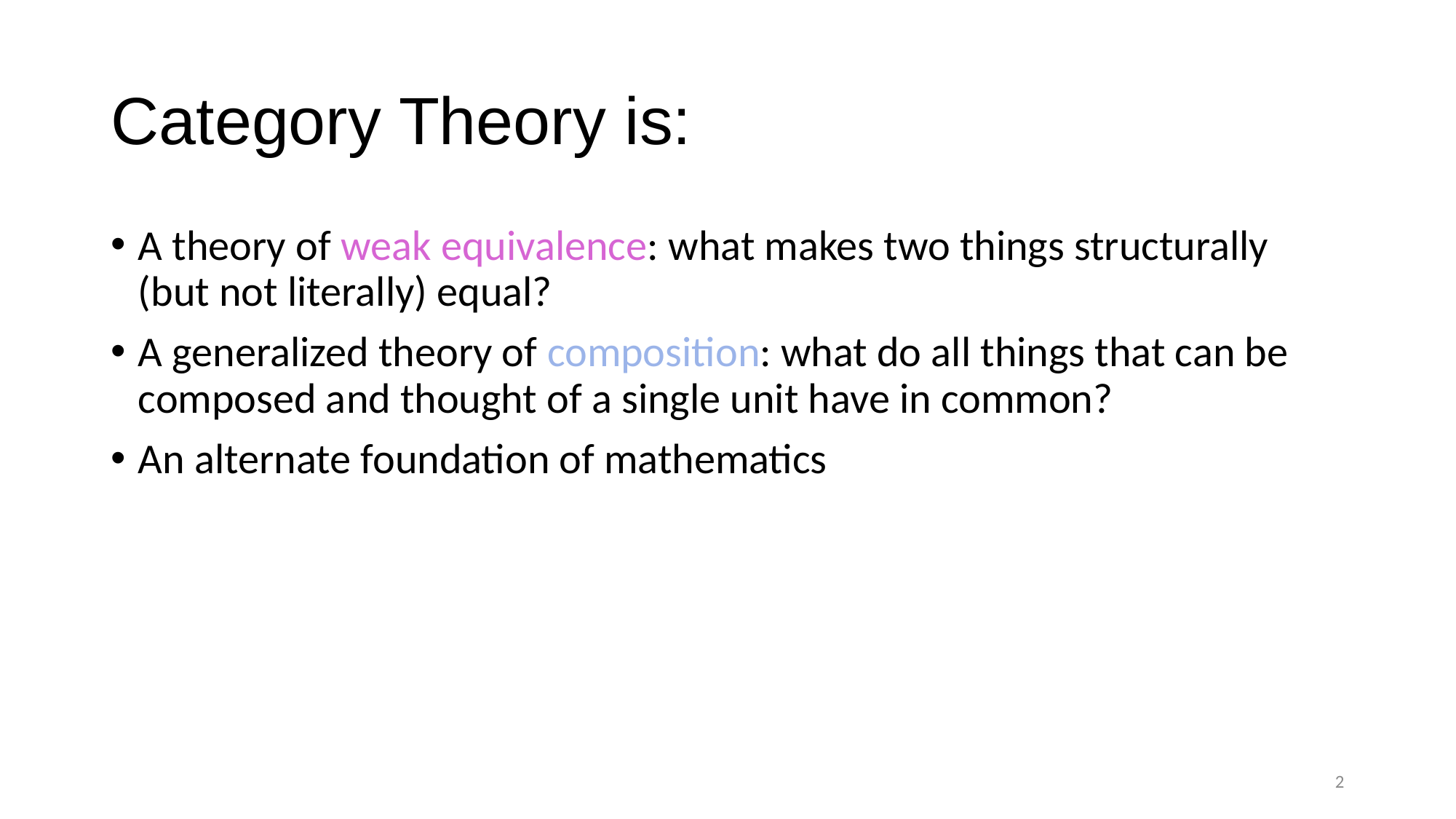

# Category Theory is:
A theory of weak equivalence: what makes two things structurally (but not literally) equal?
A generalized theory of composition: what do all things that can be composed and thought of a single unit have in common?
An alternate foundation of mathematics

2